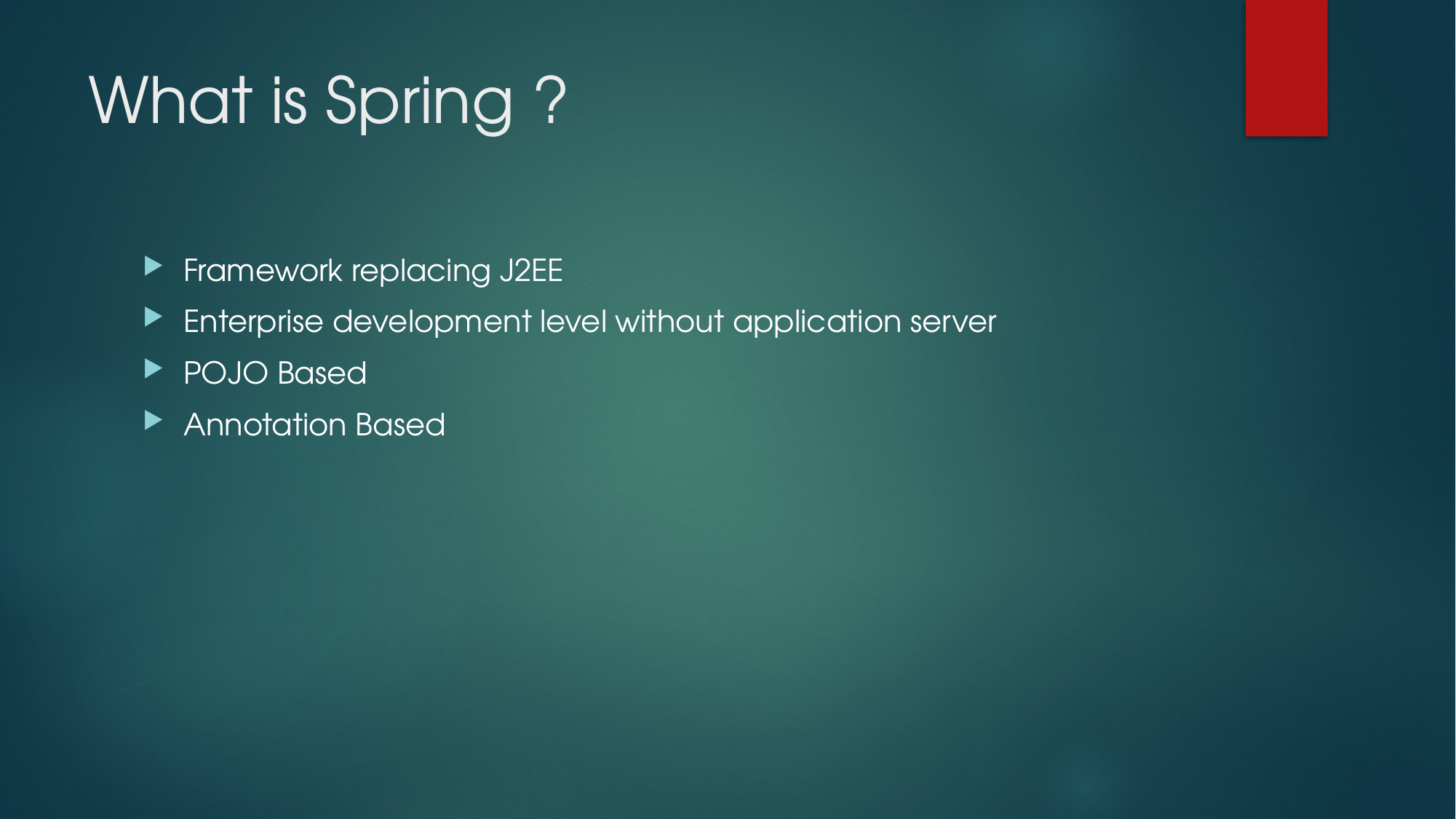

# What is Spring ?
Framework replacing J2EE
Enterprise development level without application server
POJO Based
Annotation Based